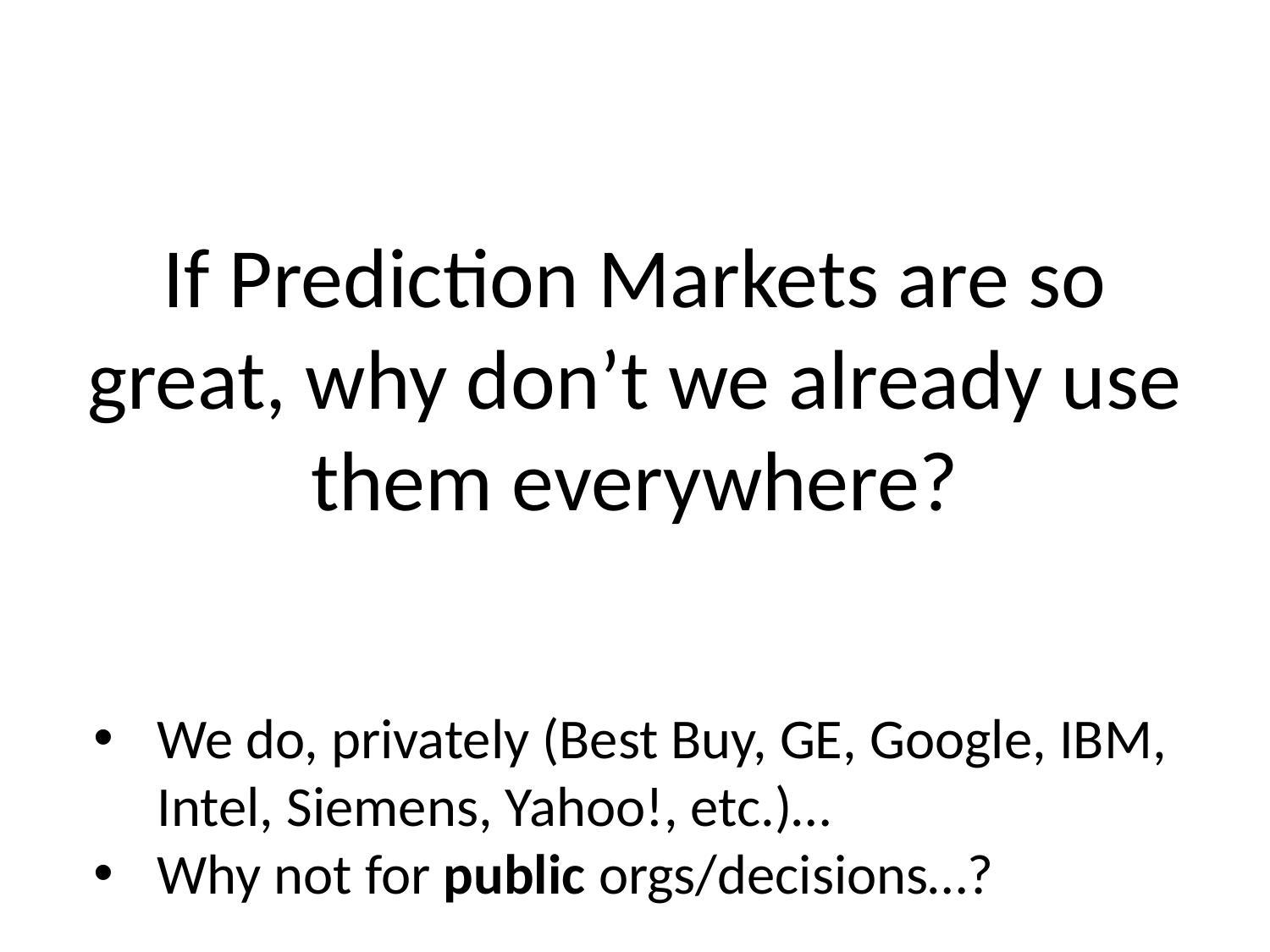

# If Prediction Markets are so great, why don’t we already use them everywhere?
We do, privately (Best Buy, GE, Google, IBM, Intel, Siemens, Yahoo!, etc.)…
Why not for public orgs/decisions…?